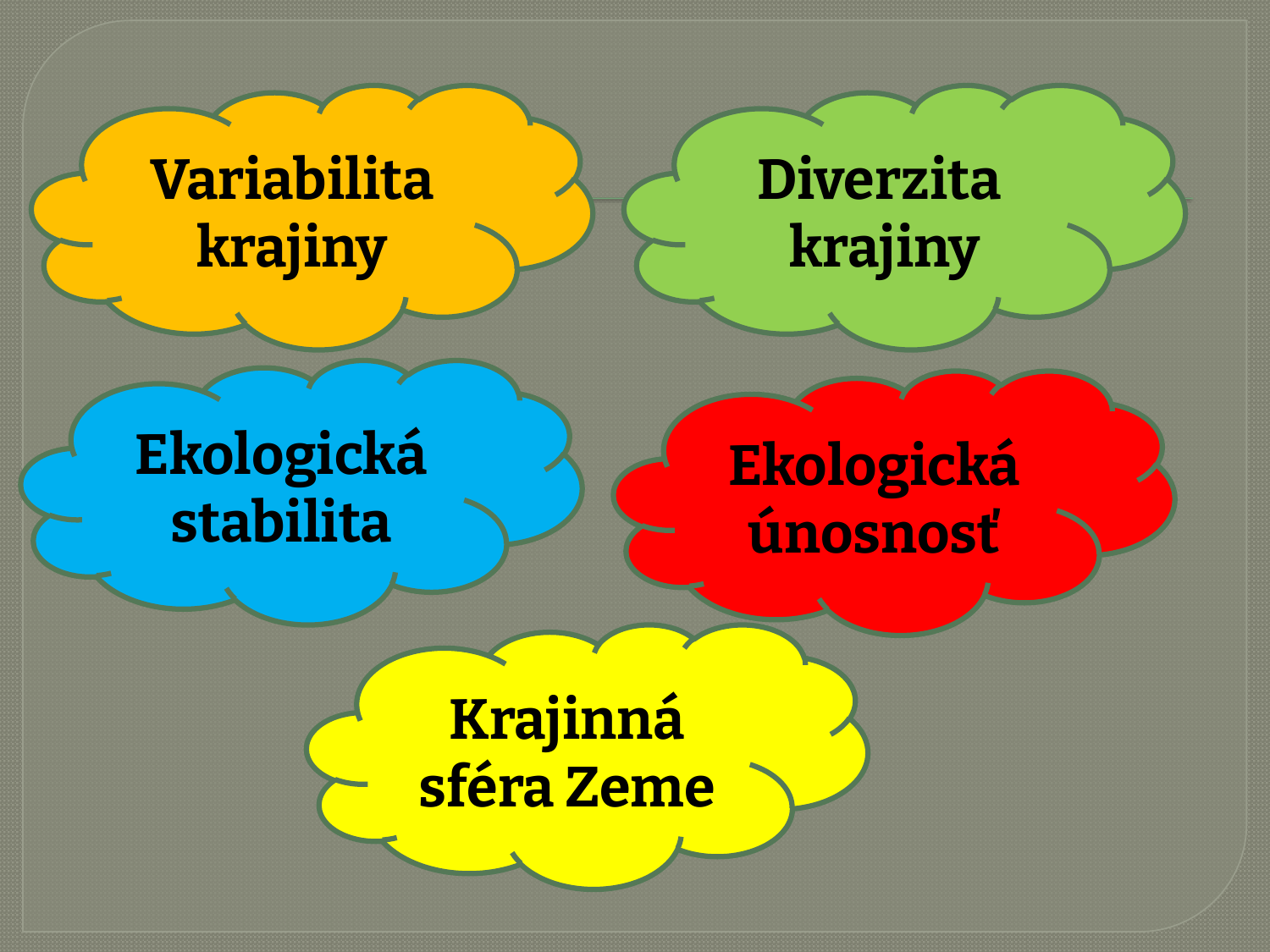

#
Variabilita krajiny
Diverzita  krajiny

Ekologická stabilita
Ekologická únosnosť
Krajinná sféra Zeme